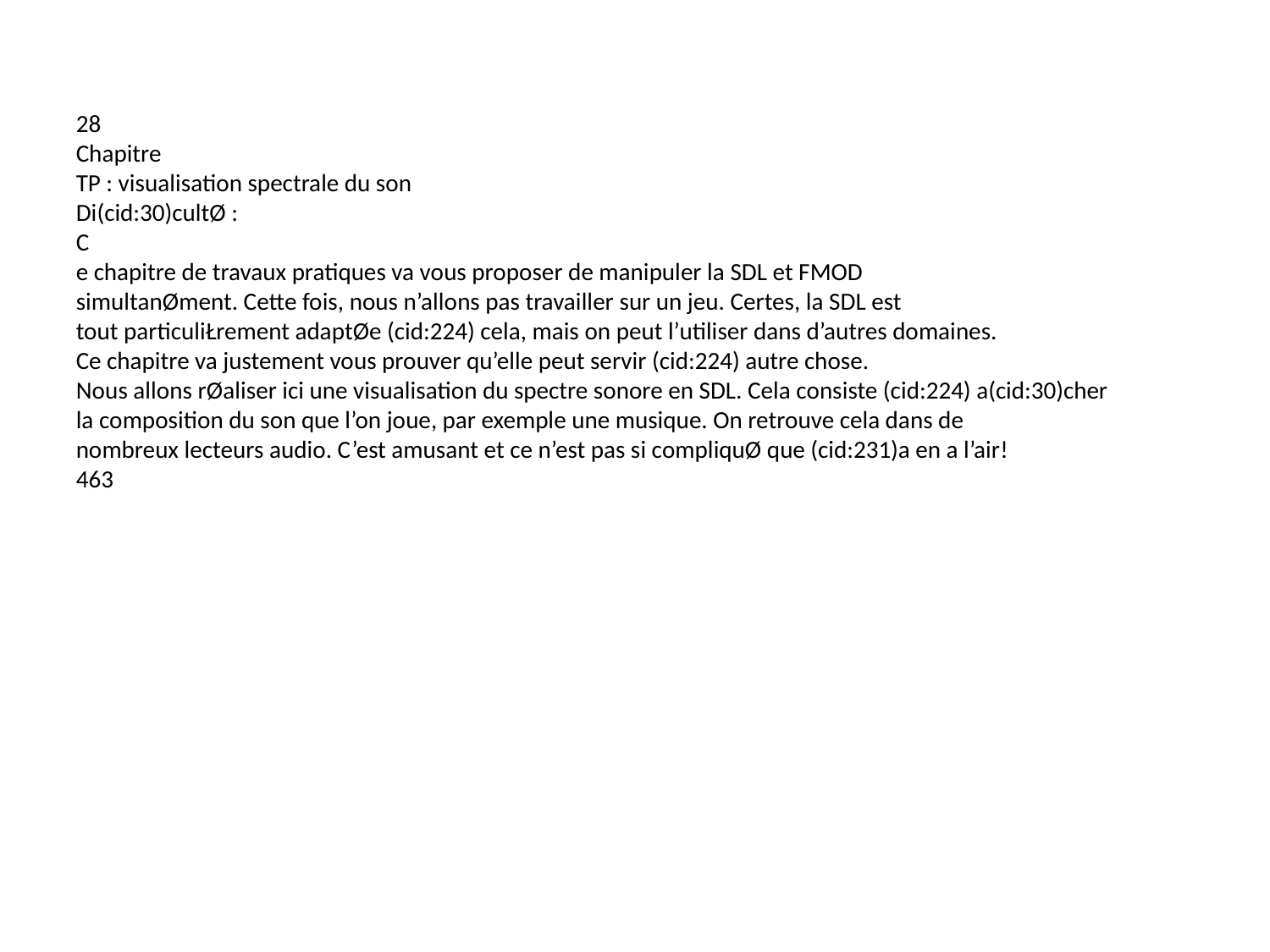

28
Chapitre
TP : visualisation spectrale du son
Di(cid:30)cultØ :
C
e chapitre de travaux pratiques va vous proposer de manipuler la SDL et FMOD
simultanØment. Cette fois, nous n’allons pas travailler sur un jeu. Certes, la SDL est
tout particuliŁrement adaptØe (cid:224) cela, mais on peut l’utiliser dans d’autres domaines.
Ce chapitre va justement vous prouver qu’elle peut servir (cid:224) autre chose.
Nous allons rØaliser ici une visualisation du spectre sonore en SDL. Cela consiste (cid:224) a(cid:30)cher
la composition du son que l’on joue, par exemple une musique. On retrouve cela dans de
nombreux lecteurs audio. C’est amusant et ce n’est pas si compliquØ que (cid:231)a en a l’air!
463